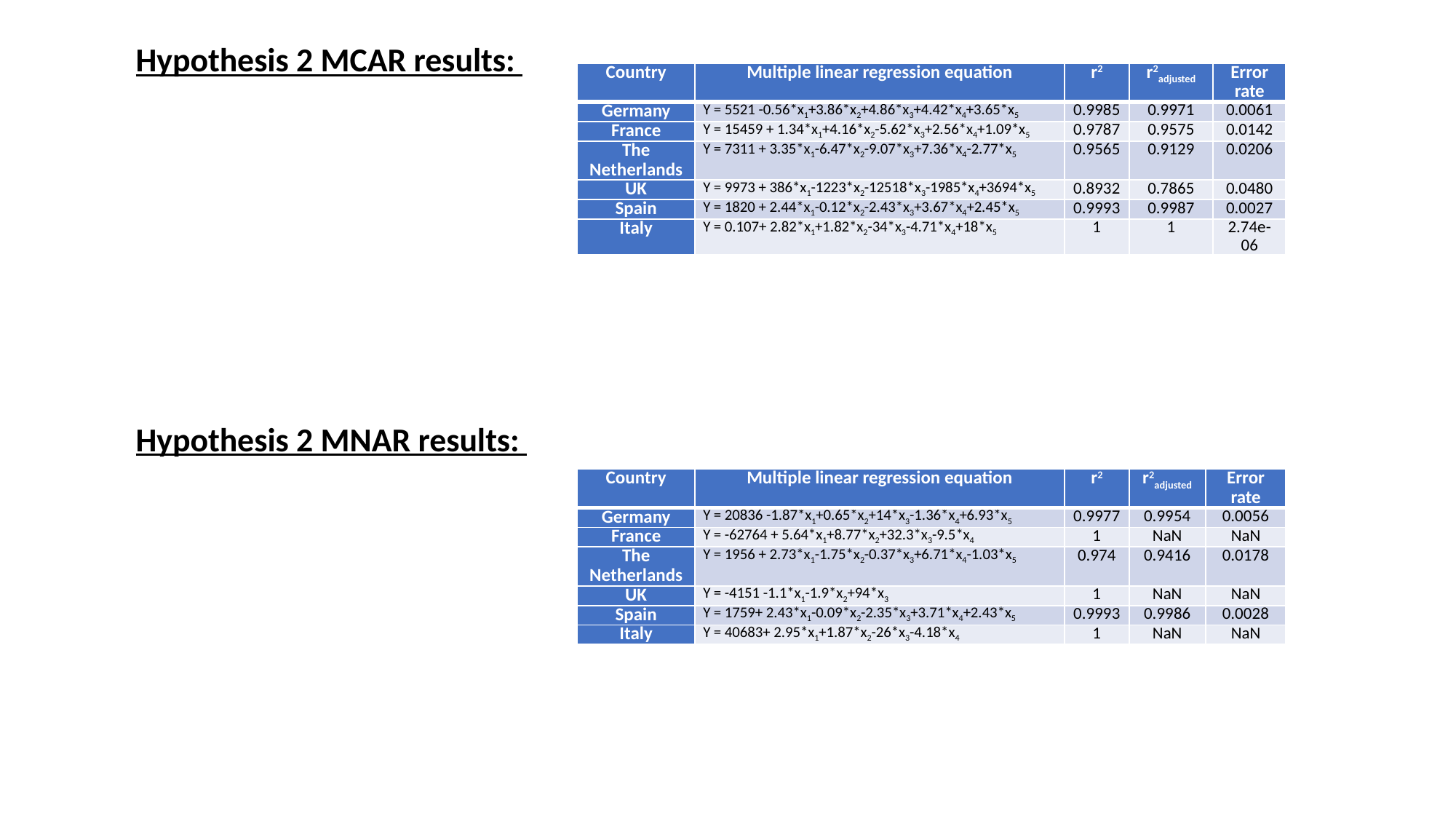

Hypothesis 2 MCAR results:
| Country | Multiple linear regression equation | r2 | r2adjusted | Error rate |
| --- | --- | --- | --- | --- |
| Germany | Y = 5521 -0.56\*x1+3.86\*x2+4.86\*x3+4.42\*x4+3.65\*x5 | 0.9985 | 0.9971 | 0.0061 |
| France | Y = 15459 + 1.34\*x1+4.16\*x2-5.62\*x3+2.56\*x4+1.09\*x5 | 0.9787 | 0.9575 | 0.0142 |
| The Netherlands | Y = 7311 + 3.35\*x1-6.47\*x2-9.07\*x3+7.36\*x4-2.77\*x5 | 0.9565 | 0.9129 | 0.0206 |
| UK | Y = 9973 + 386\*x1-1223\*x2-12518\*x3-1985\*x4+3694\*x5 | 0.8932 | 0.7865 | 0.0480 |
| Spain | Y = 1820 + 2.44\*x1-0.12\*x2-2.43\*x3+3.67\*x4+2.45\*x5 | 0.9993 | 0.9987 | 0.0027 |
| Italy | Y = 0.107+ 2.82\*x1+1.82\*x2-34\*x3-4.71\*x4+18\*x5 | 1 | 1 | 2.74e-06 |
#
Hypothesis 2 MNAR results:
| Country | Multiple linear regression equation | r2 | r2adjusted | Error rate |
| --- | --- | --- | --- | --- |
| Germany | Y = 20836 -1.87\*x1+0.65\*x2+14\*x3-1.36\*x4+6.93\*x5 | 0.9977 | 0.9954 | 0.0056 |
| France | Y = -62764 + 5.64\*x1+8.77\*x2+32.3\*x3-9.5\*x4 | 1 | NaN | NaN |
| The Netherlands | Y = 1956 + 2.73\*x1-1.75\*x2-0.37\*x3+6.71\*x4-1.03\*x5 | 0.974 | 0.9416 | 0.0178 |
| UK | Y = -4151 -1.1\*x1-1.9\*x2+94\*x3 | 1 | NaN | NaN |
| Spain | Y = 1759+ 2.43\*x1-0.09\*x2-2.35\*x3+3.71\*x4+2.43\*x5 | 0.9993 | 0.9986 | 0.0028 |
| Italy | Y = 40683+ 2.95\*x1+1.87\*x2-26\*x3-4.18\*x4 | 1 | NaN | NaN |